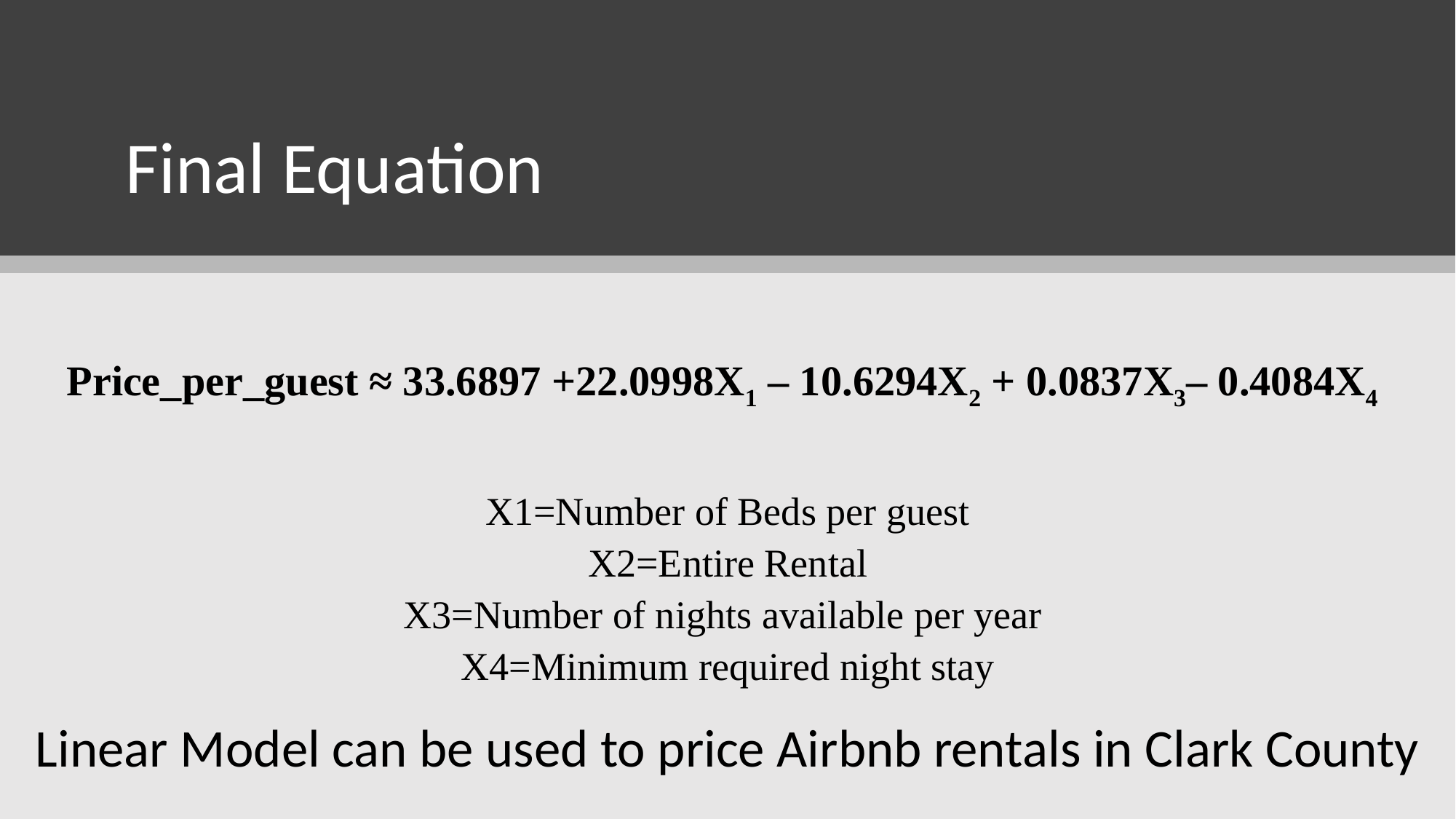

# Final Equation

Price_per_guest ≈ 33.6897 +22.0998X1 – 10.6294X2 + 0.0837X3– 0.4084X4
X1=Number of Beds per guest
X2=Entire Rental
X3=Number of nights available per year
X4=Minimum required night stay
Linear Model can be used to price Airbnb rentals in Clark County